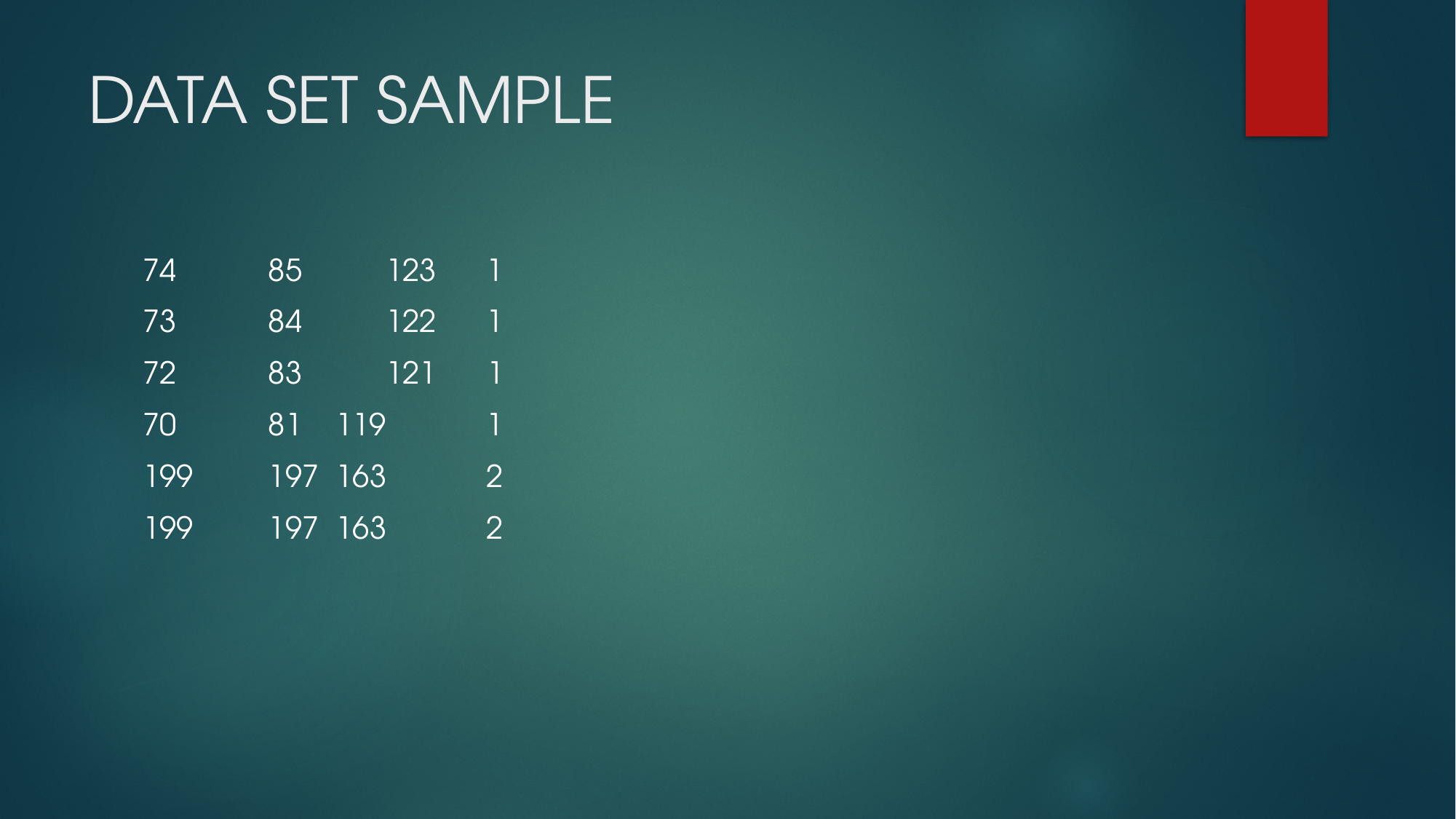

# DATA SET SAMPLE
74	  85	   123	  1
73	  84	   122	  1
72	  83	   121      1
70	  81    119	  1
199	  197  163	  2
199	  197  163	  2